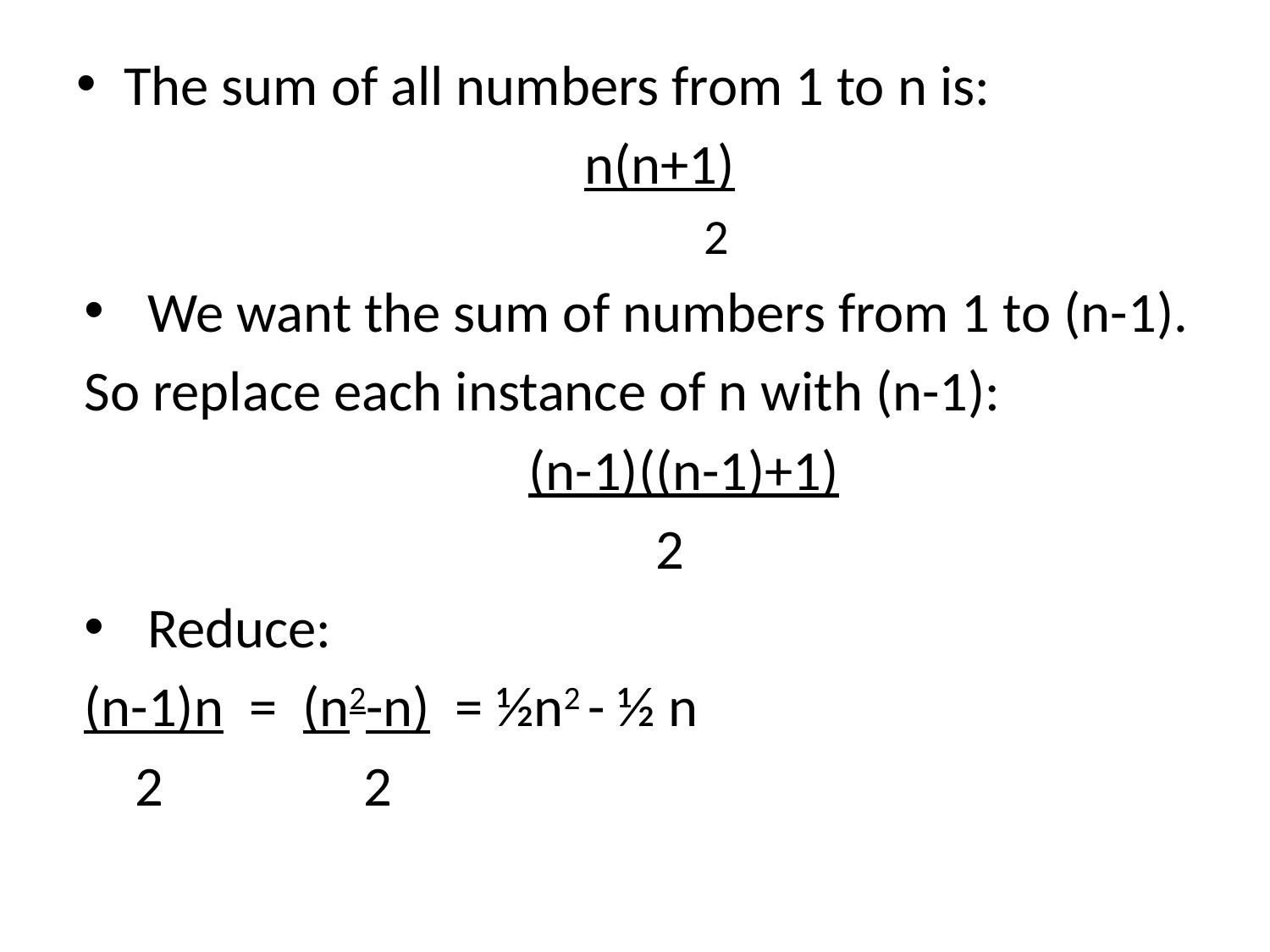

The sum of all numbers from 1 to n is:
				n(n+1)
 				     2
We want the sum of numbers from 1 to (n-1).
So replace each instance of n with (n-1):
			     (n-1)((n-1)+1)
				     2
Reduce:
(n-1)n  =  (n2-n)  = ½n2 - ½ n
    2		  2